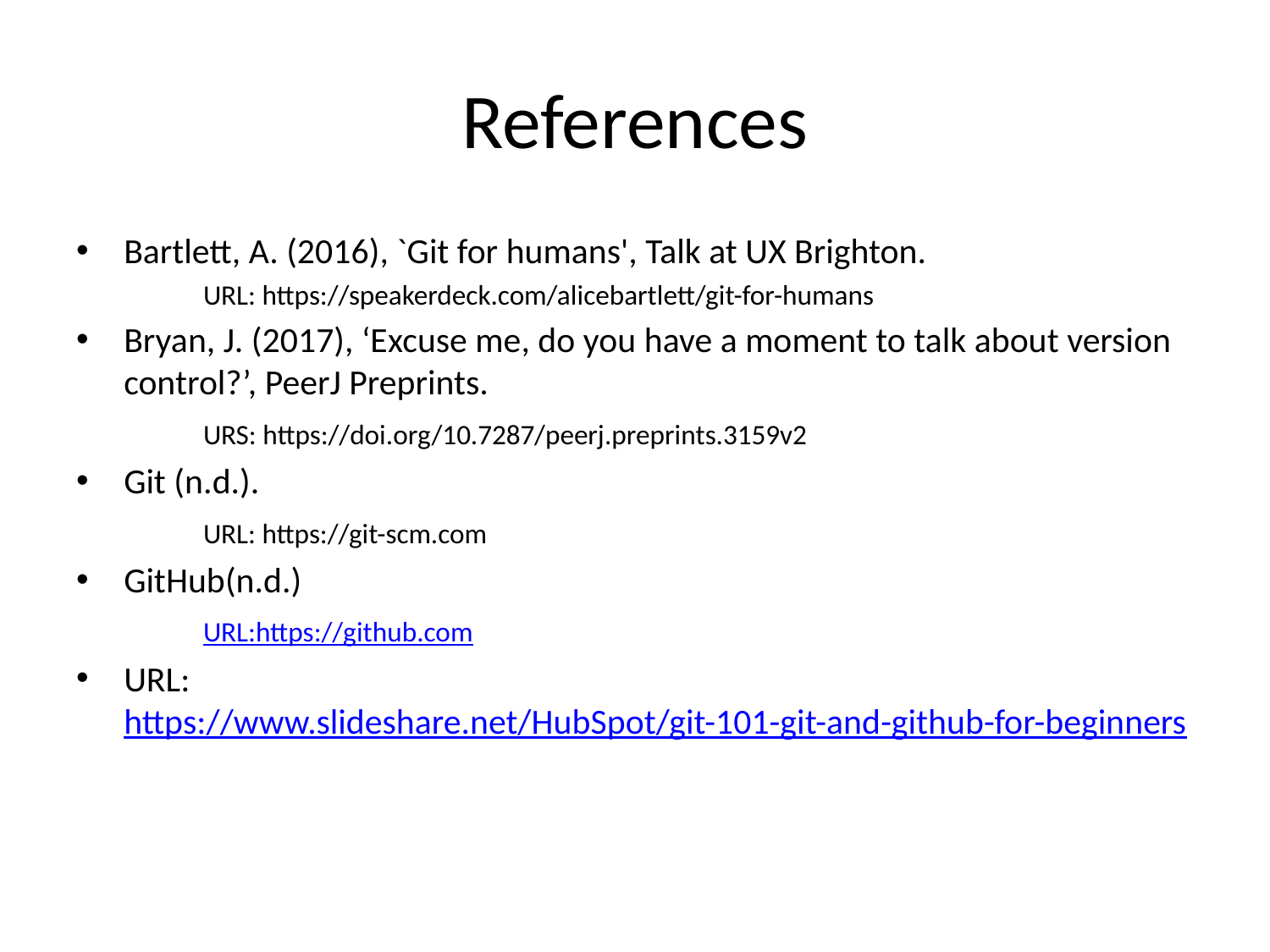

# References
Bartlett, A. (2016), `Git for humans', Talk at UX Brighton.
	URL: https://speakerdeck.com/alicebartlett/git-for-humans
Bryan, J. (2017), ‘Excuse me, do you have a moment to talk about version control?’, PeerJ Preprints.
	URS: https://doi.org/10.7287/peerj.preprints.3159v2
Git (n.d.).
	URL: https://git-scm.com
GitHub(n.d.)
	URL:https://github.com
URL: https://www.slideshare.net/HubSpot/git-101-git-and-github-for-beginners